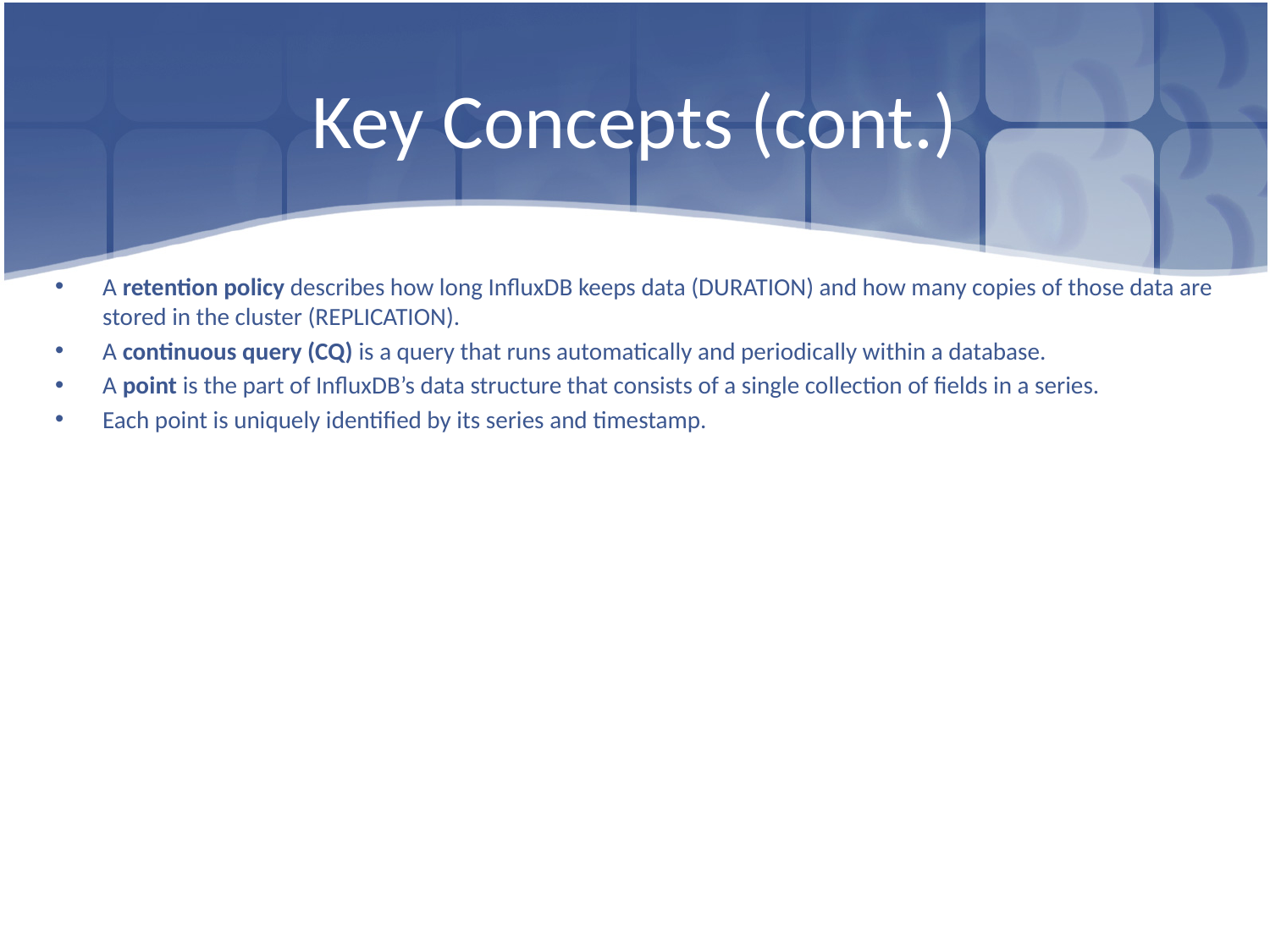

# Key Concepts (cont.)
A retention policy describes how long InfluxDB keeps data (DURATION) and how many copies of those data are stored in the cluster (REPLICATION).
A continuous query (CQ) is a query that runs automatically and periodically within a database.
A point is the part of InfluxDB’s data structure that consists of a single collection of fields in a series.
Each point is uniquely identified by its series and timestamp.